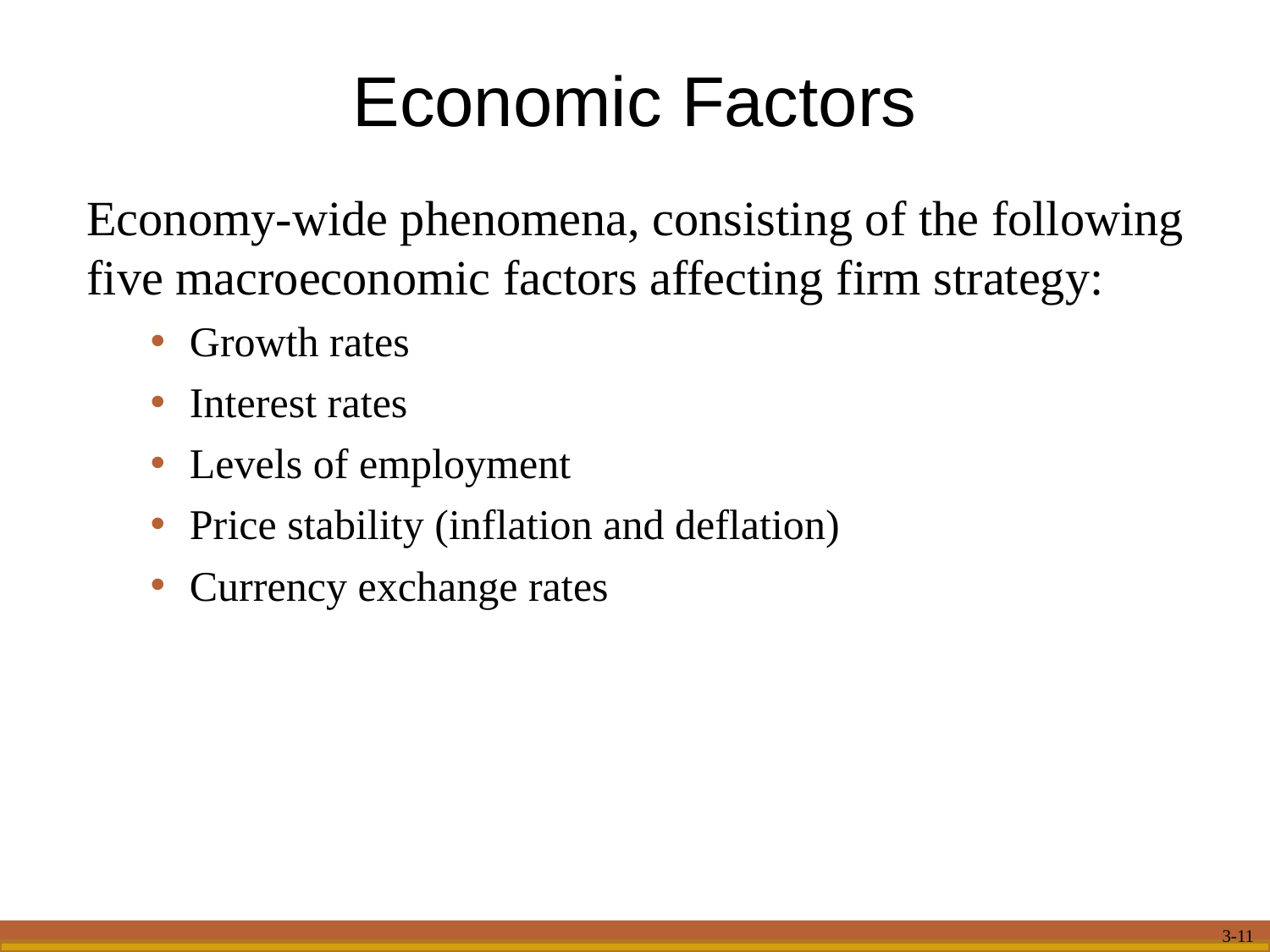

# Economic Factors
Economy-wide phenomena, consisting of the following five macroeconomic factors affecting firm strategy:
Growth rates
Interest rates
Levels of employment
Price stability (inflation and deflation)
Currency exchange rates